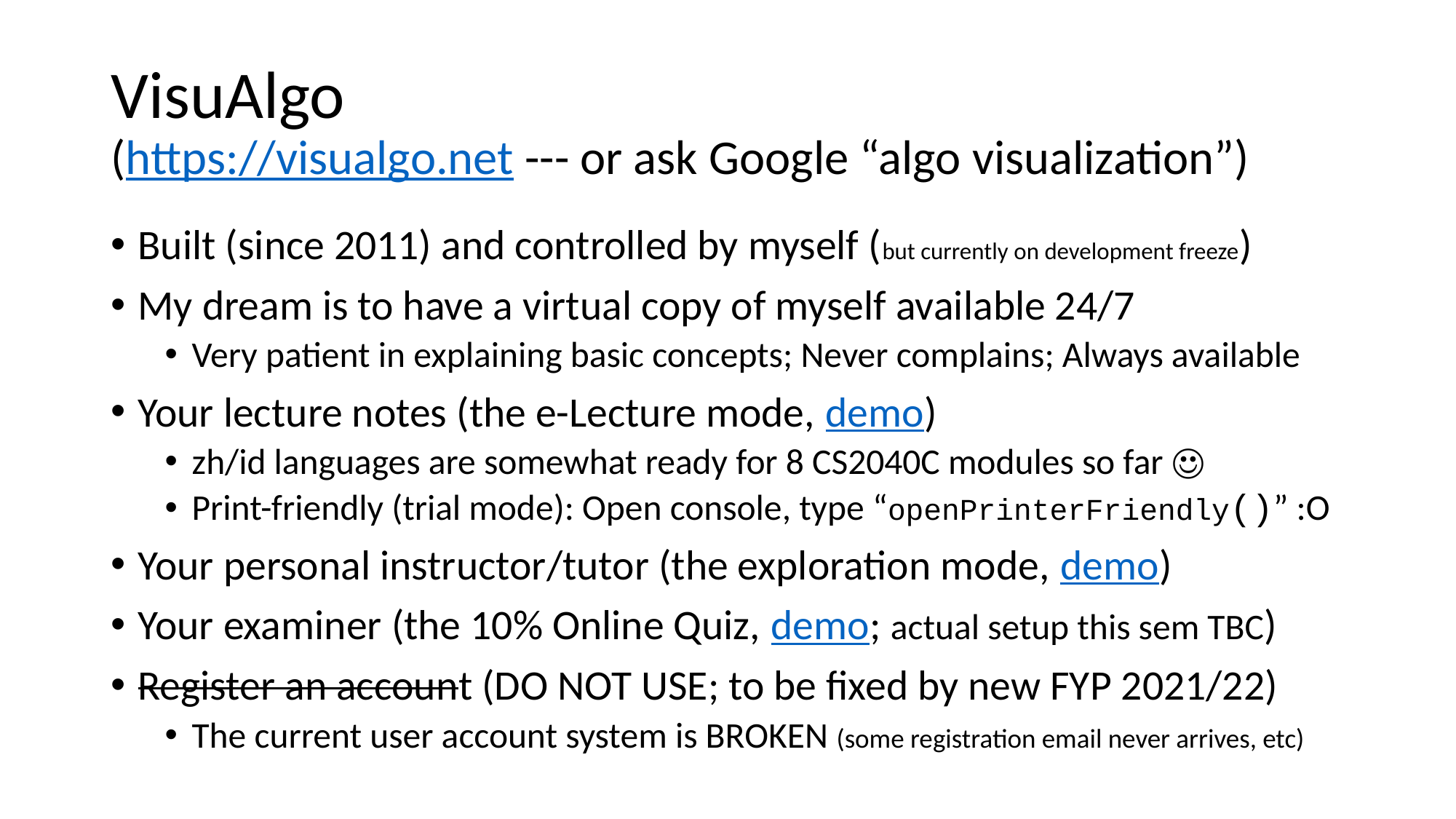

# VisuAlgo (https://visualgo.net --- or ask Google “algo visualization”)
Built (since 2011) and controlled by myself (but currently on development freeze)
My dream is to have a virtual copy of myself available 24/7
Very patient in explaining basic concepts; Never complains; Always available
Your lecture notes (the e-Lecture mode, demo)
zh/id languages are somewhat ready for 8 CS2040C modules so far ☺
Print-friendly (trial mode): Open console, type “openPrinterFriendly()” :O
Your personal instructor/tutor (the exploration mode, demo)
Your examiner (the 10% Online Quiz, demo; actual setup this sem TBC)
Register an account (DO NOT USE; to be fixed by new FYP 2021/22)
The current user account system is BROKEN (some registration email never arrives, etc)